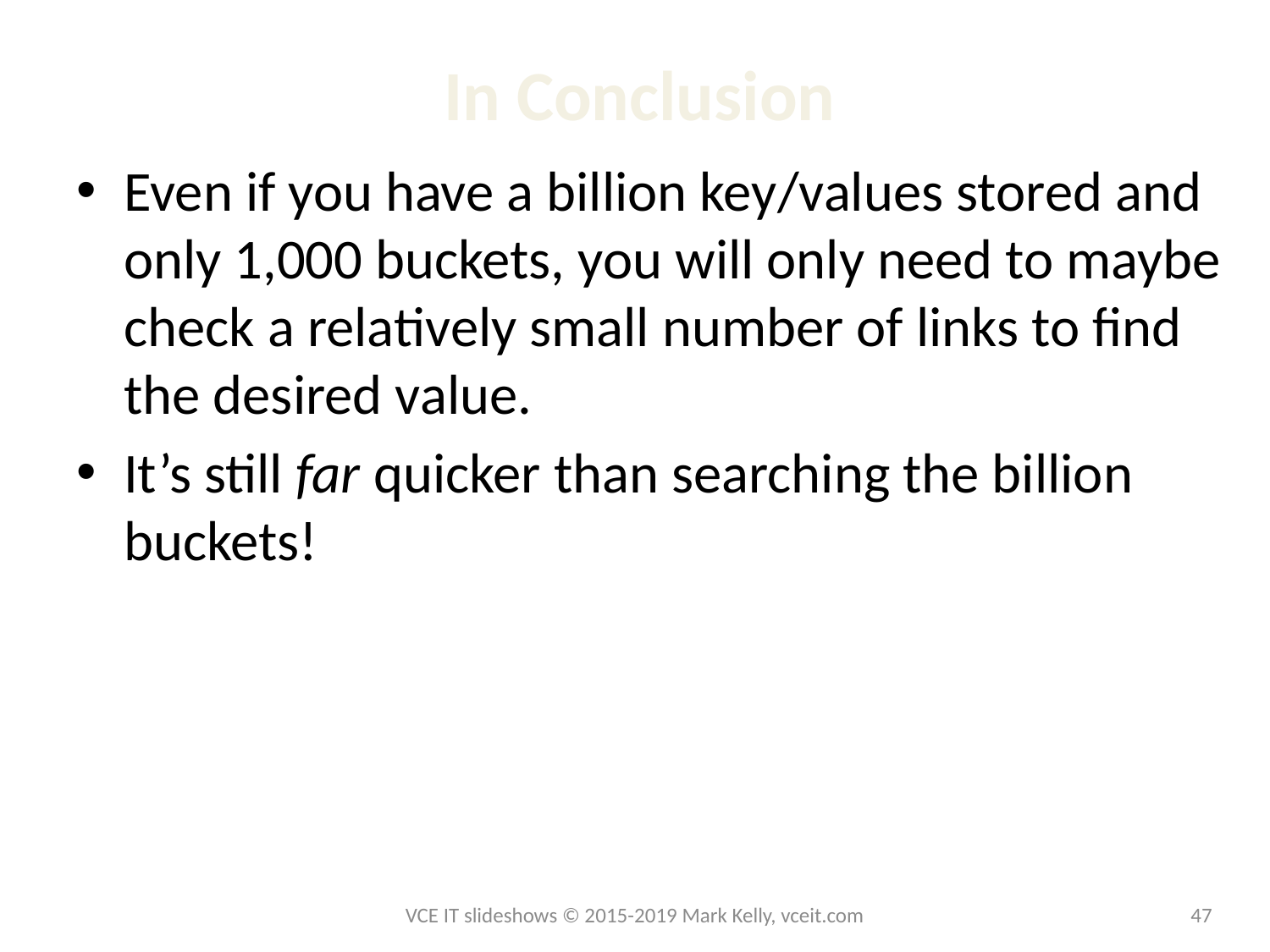

# In Conclusion
Even if you have a billion key/values stored and only 1,000 buckets, you will only need to maybe check a relatively small number of links to find the desired value.
It’s still far quicker than searching the billion buckets!
VCE IT slideshows © 2015-2019 Mark Kelly, vceit.com
47